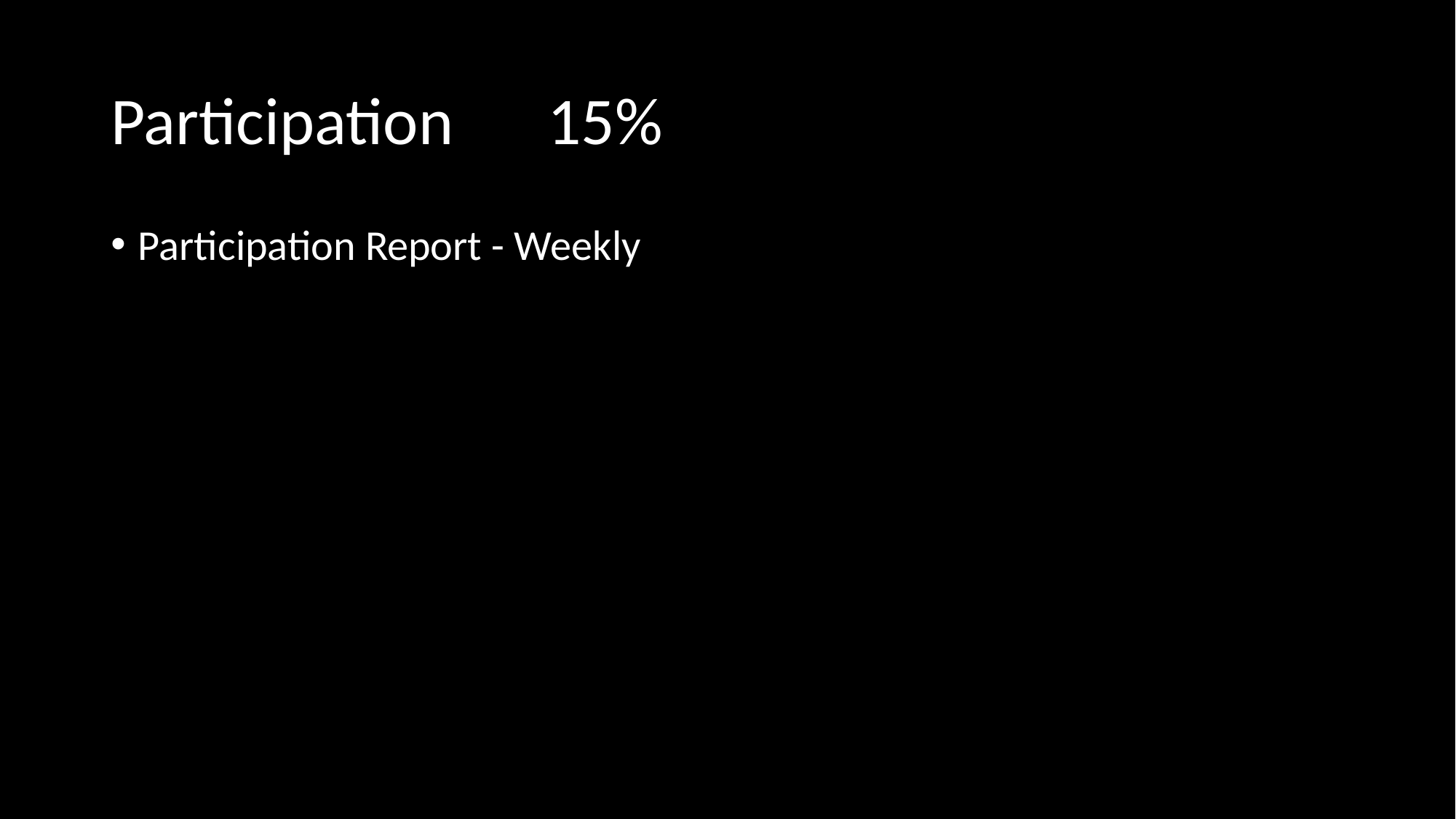

# Participation	15%
Participation Report - Weekly